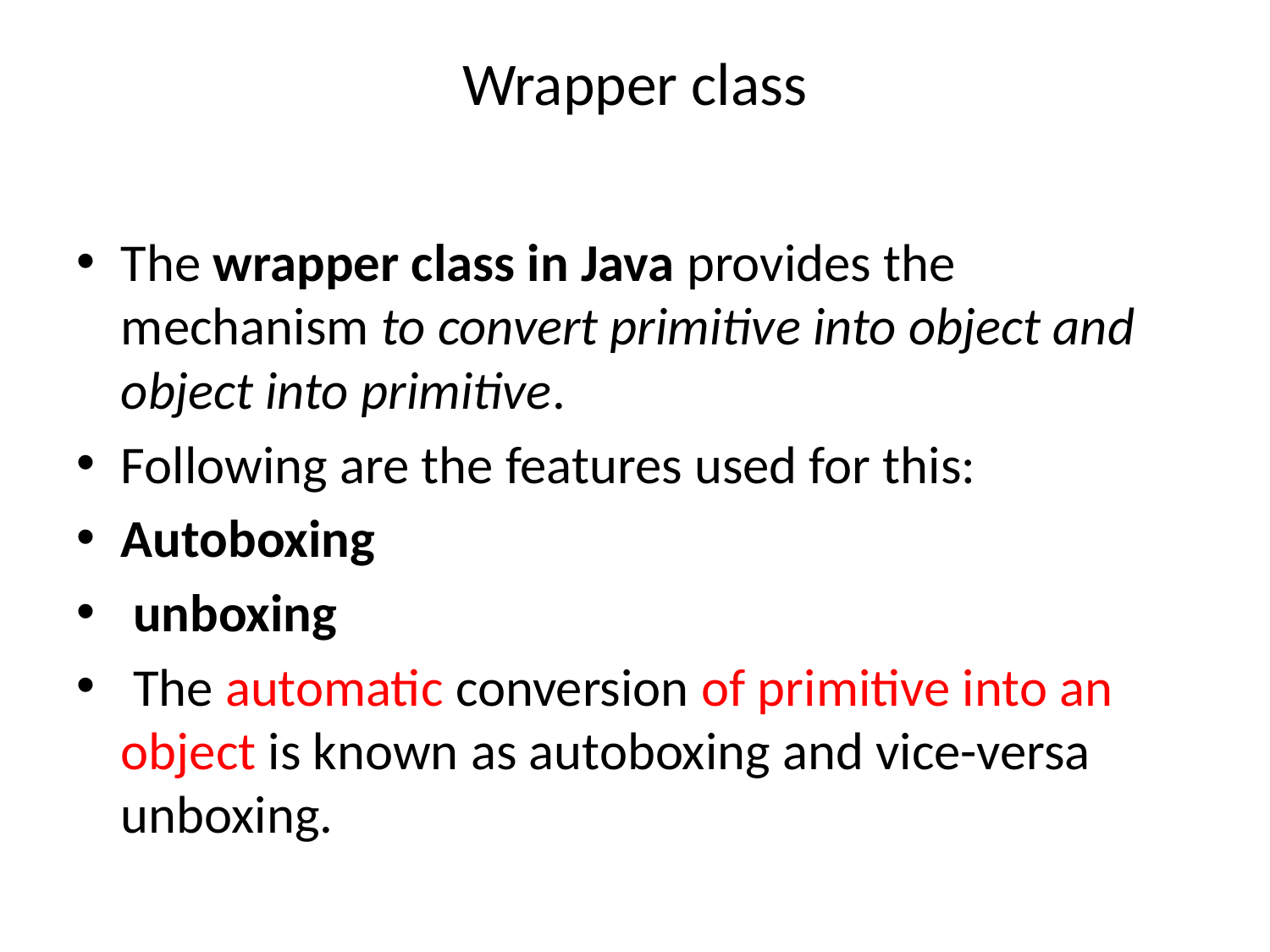

# Wrapper class
The wrapper class in Java provides the mechanism to convert primitive into object and object into primitive.
Following are the features used for this:
Autoboxing
 unboxing
 The automatic conversion of primitive into an object is known as autoboxing and vice-versa unboxing.